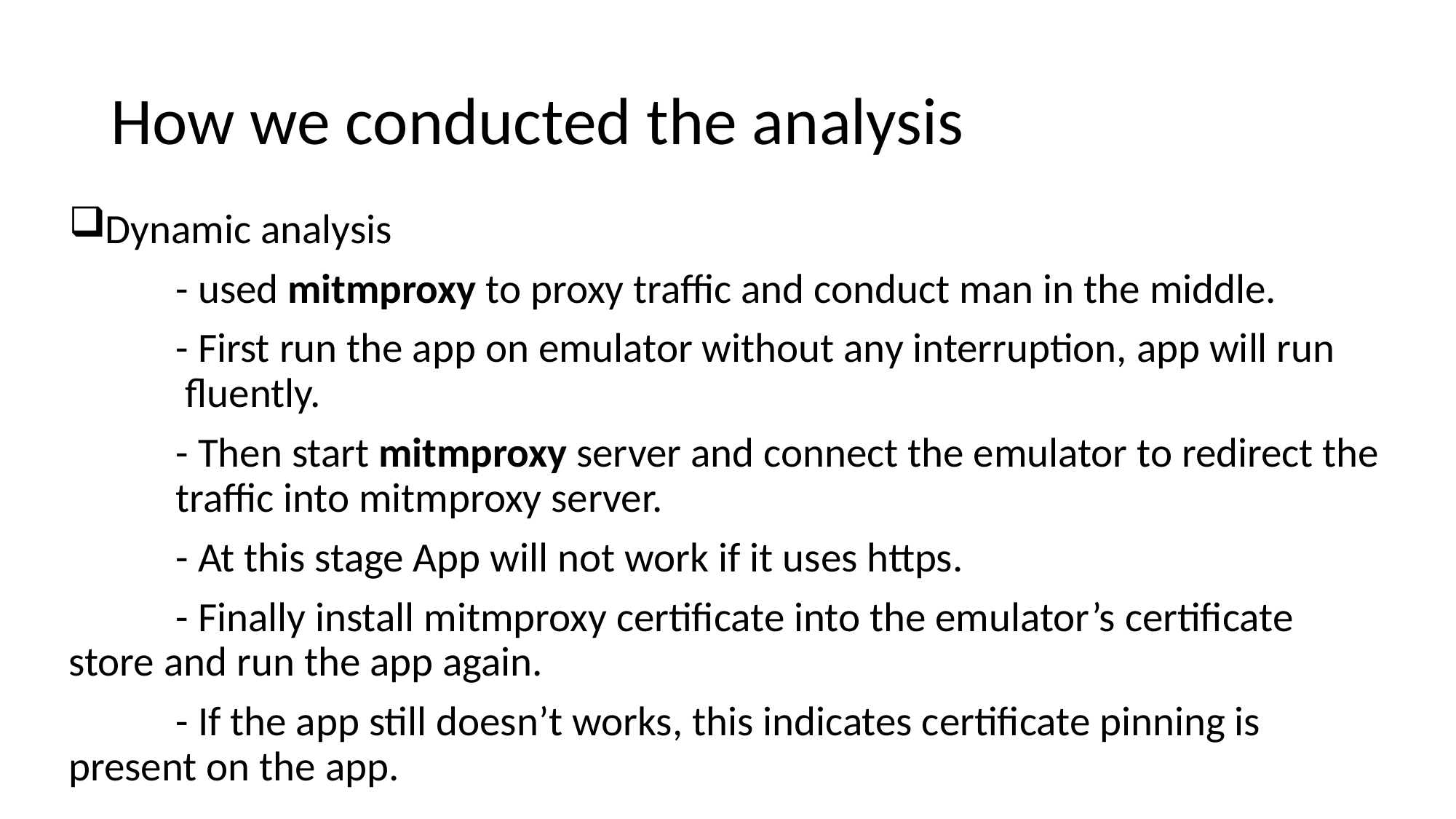

# How we conducted the analysis
Dynamic analysis
    	- used mitmproxy to proxy traffic and conduct man in the middle.
	- First run the app on emulator without any interruption, app will run    	 fluently.
	- Then start mitmproxy server and connect the emulator to redirect the 	traffic into mitmproxy server.
	- At this stage App will not work if it uses https.
	- Finally install mitmproxy certificate into the emulator’s certificate 	store and run the app again.
	- If the app still doesn’t works, this indicates certificate pinning is 	present on the app.